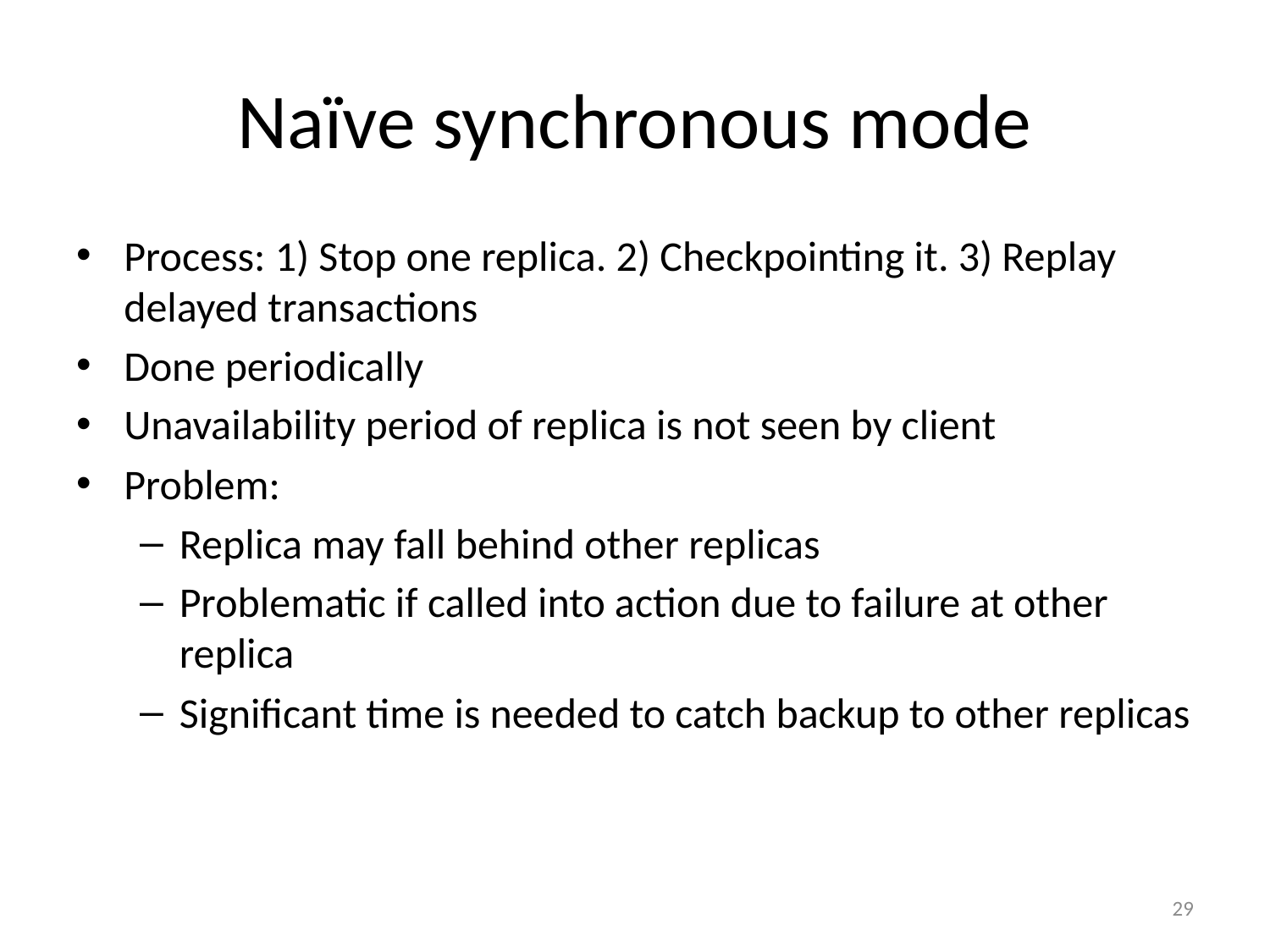

# Naïve synchronous mode
Process: 1) Stop one replica. 2) Checkpointing it. 3) Replay delayed transactions
Done periodically
Unavailability period of replica is not seen by client
Problem:
Replica may fall behind other replicas
Problematic if called into action due to failure at other replica
Significant time is needed to catch backup to other replicas
29